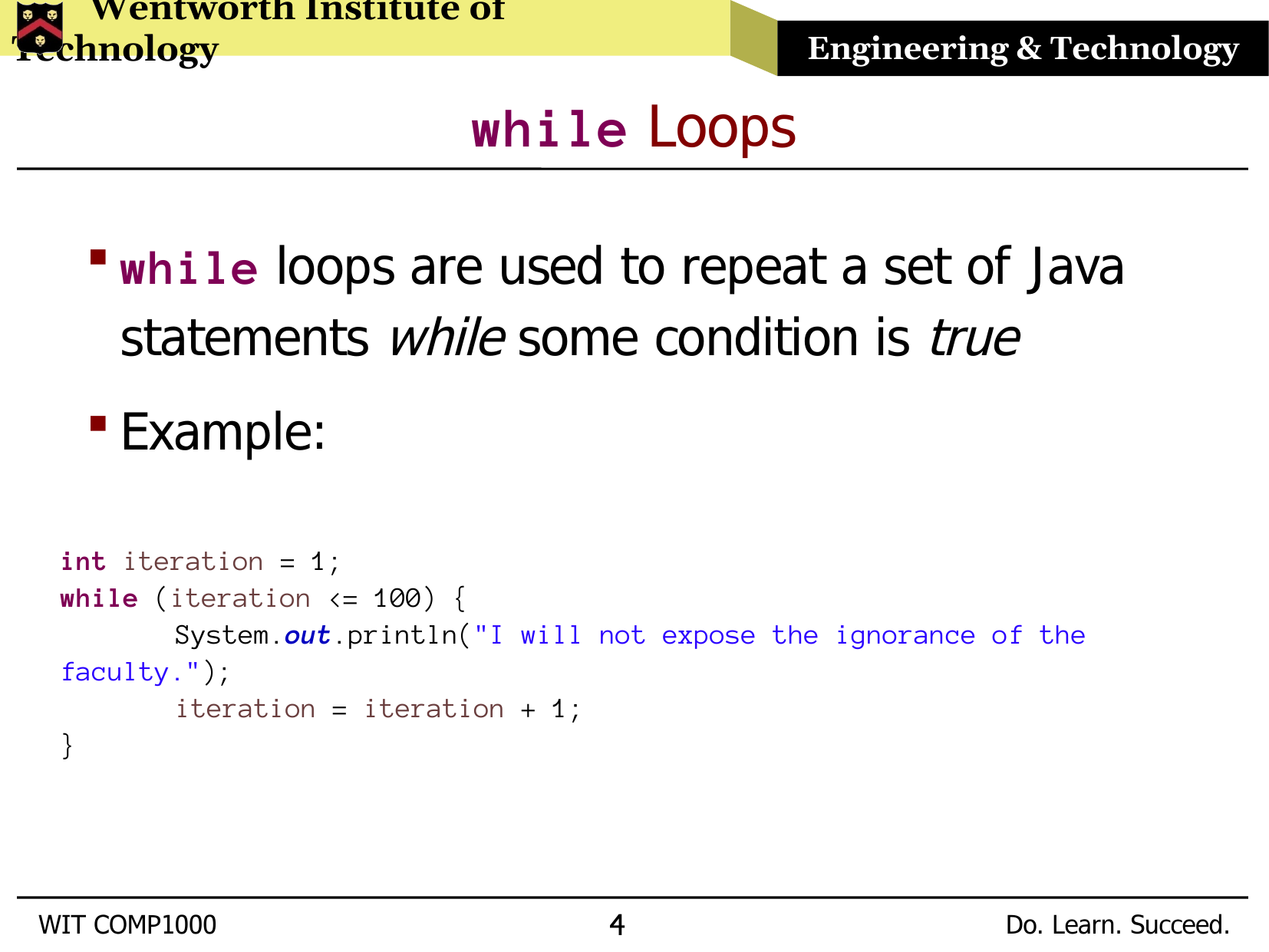

# while Loops
while loops are used to repeat a set of Java statements while some condition is true
Example:
int iteration = 1;
while (iteration <= 100) {
	System.out.println("I will not expose the ignorance of the faculty.");
	iteration = iteration + 1;
}